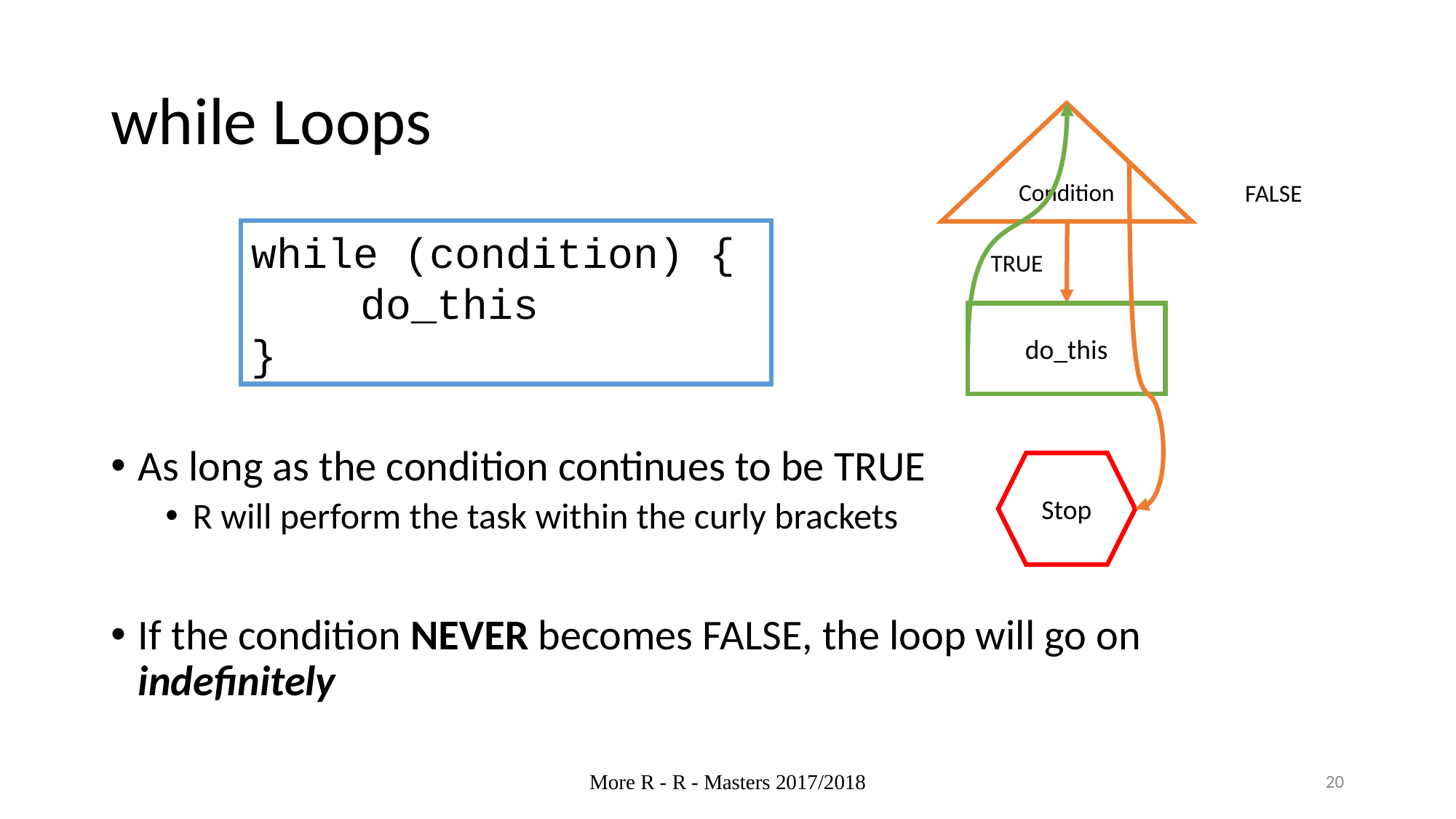

# while Loops
Condition
FALSE
TRUE
do_this
Stop
while (condition) {
	do_this
}
As long as the condition continues to be TRUE
R will perform the task within the curly brackets

If the condition NEVER becomes FALSE, the loop will go on indefinitely
More R - R - Masters 2017/2018
20